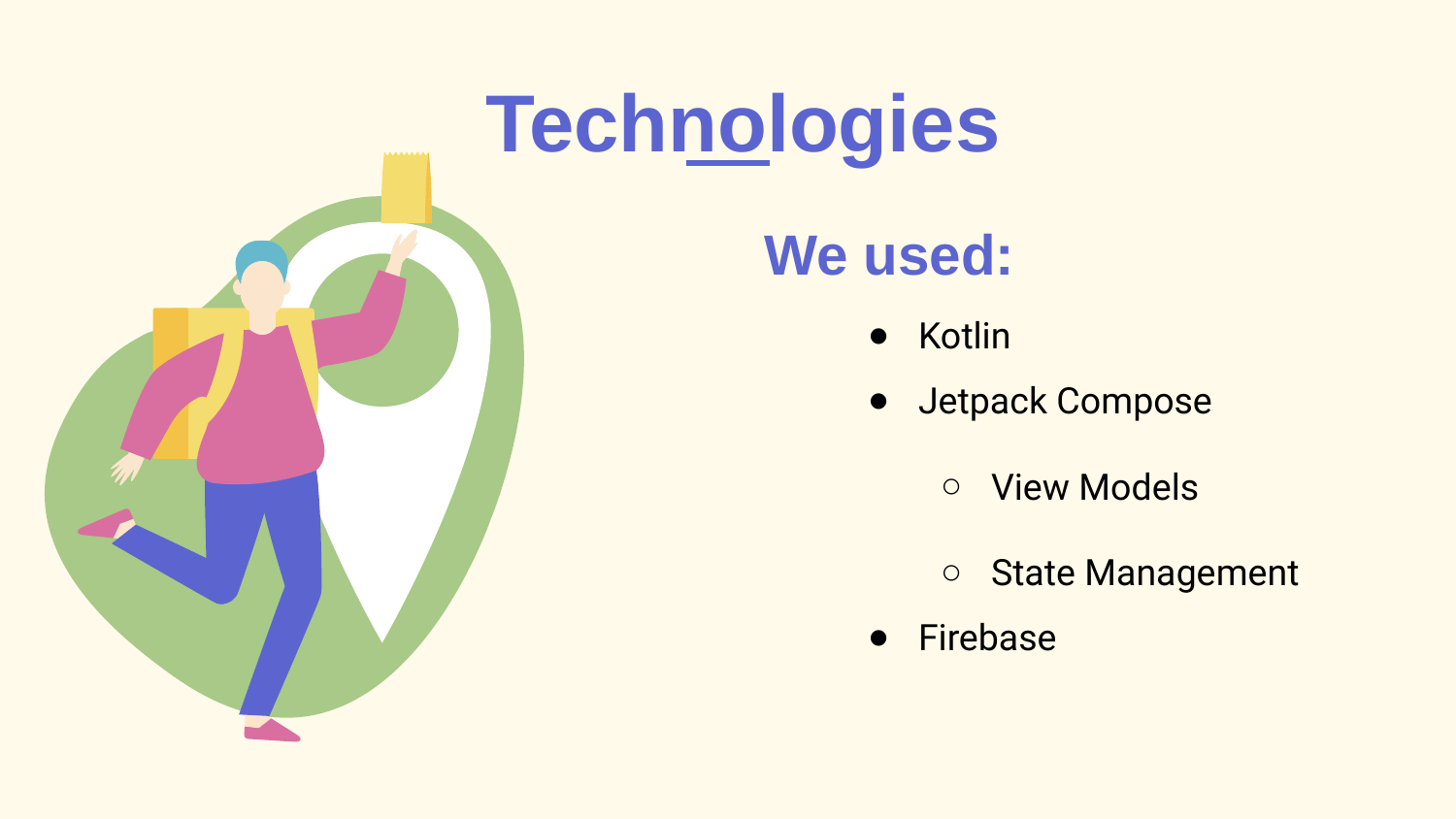

Technologies

We used:

Kotlin
Jetpack Compose
View Models
State Management
Firebase